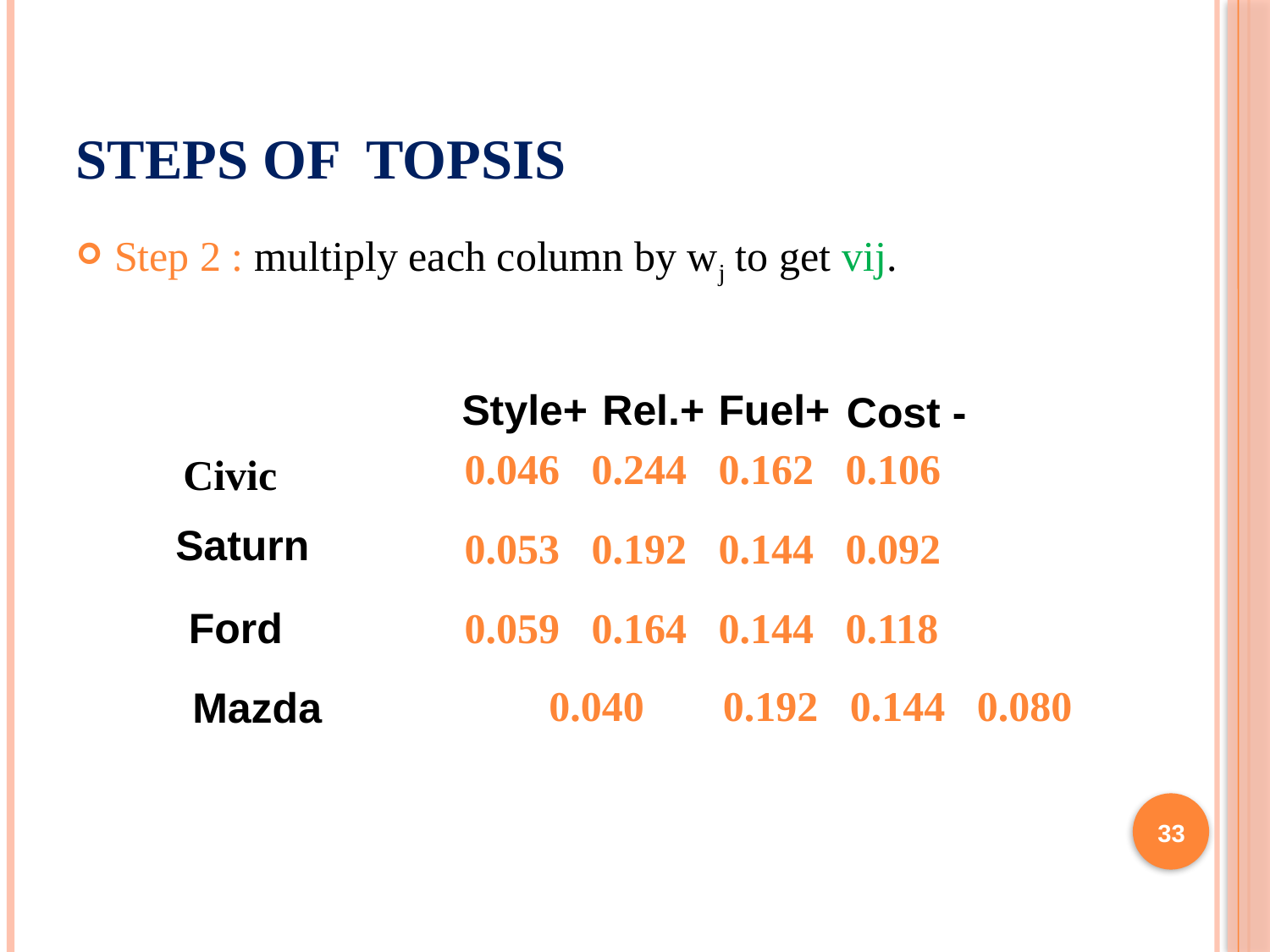

# Steps of  TOPSIS
Step 2 : multiply each column by wj to get vij.
Style+
Rel.+
Fuel+
Cost -
0.046	0.244	0.162	0.106
Civic
Saturn
0.053	0.192	0.144	0.092
Ford
0.059	0.164	0.144	0.118
					              0.040	0.192	0.144	0.080
Mazda
33